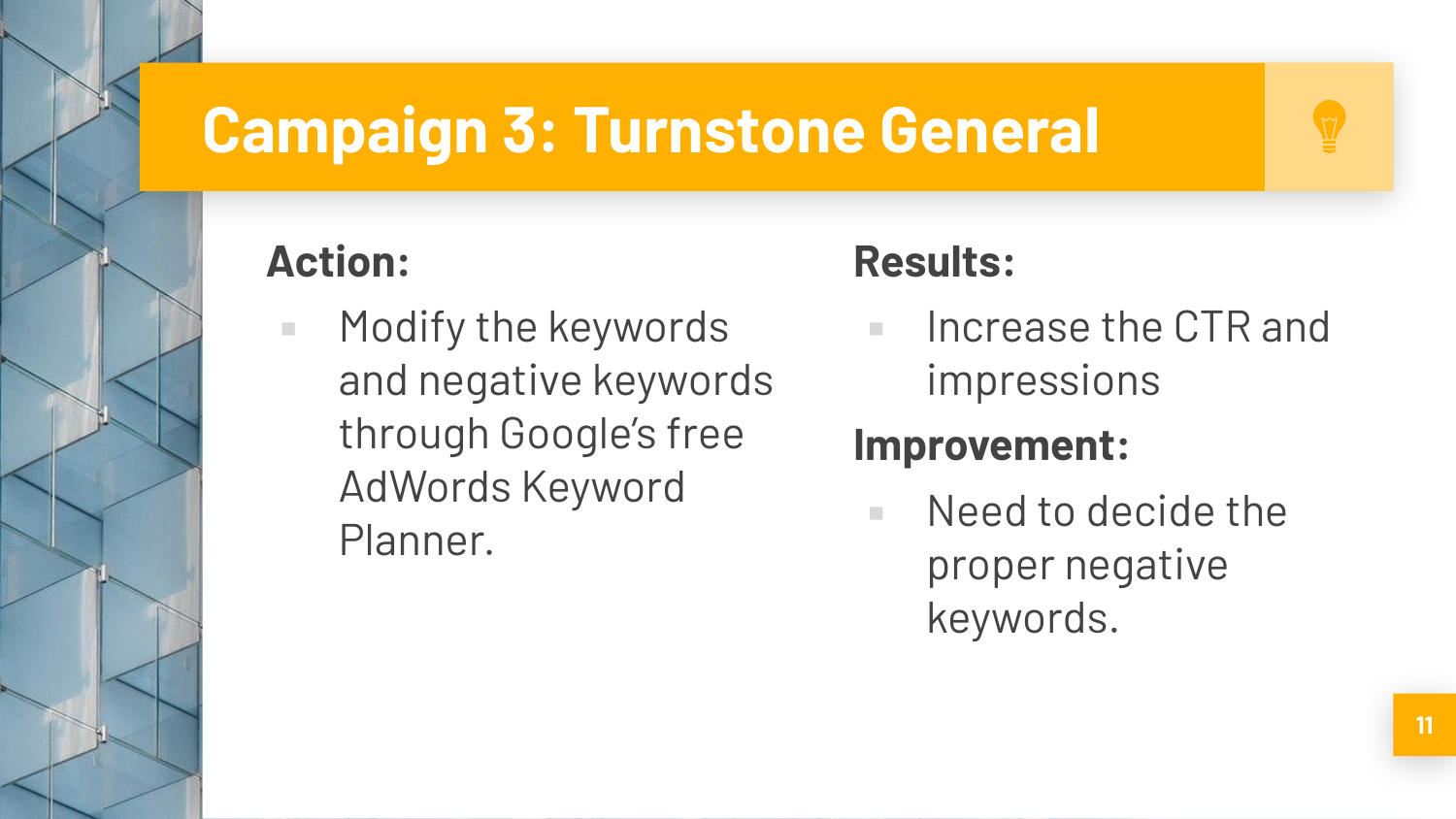

# Campaign 3: Turnstone General

Action:
Modify the keywords and negative keywords through Google’s free AdWords Keyword Planner.
Results:
Increase the CTR and impressions
Improvement:
Need to decide the proper negative keywords.

11